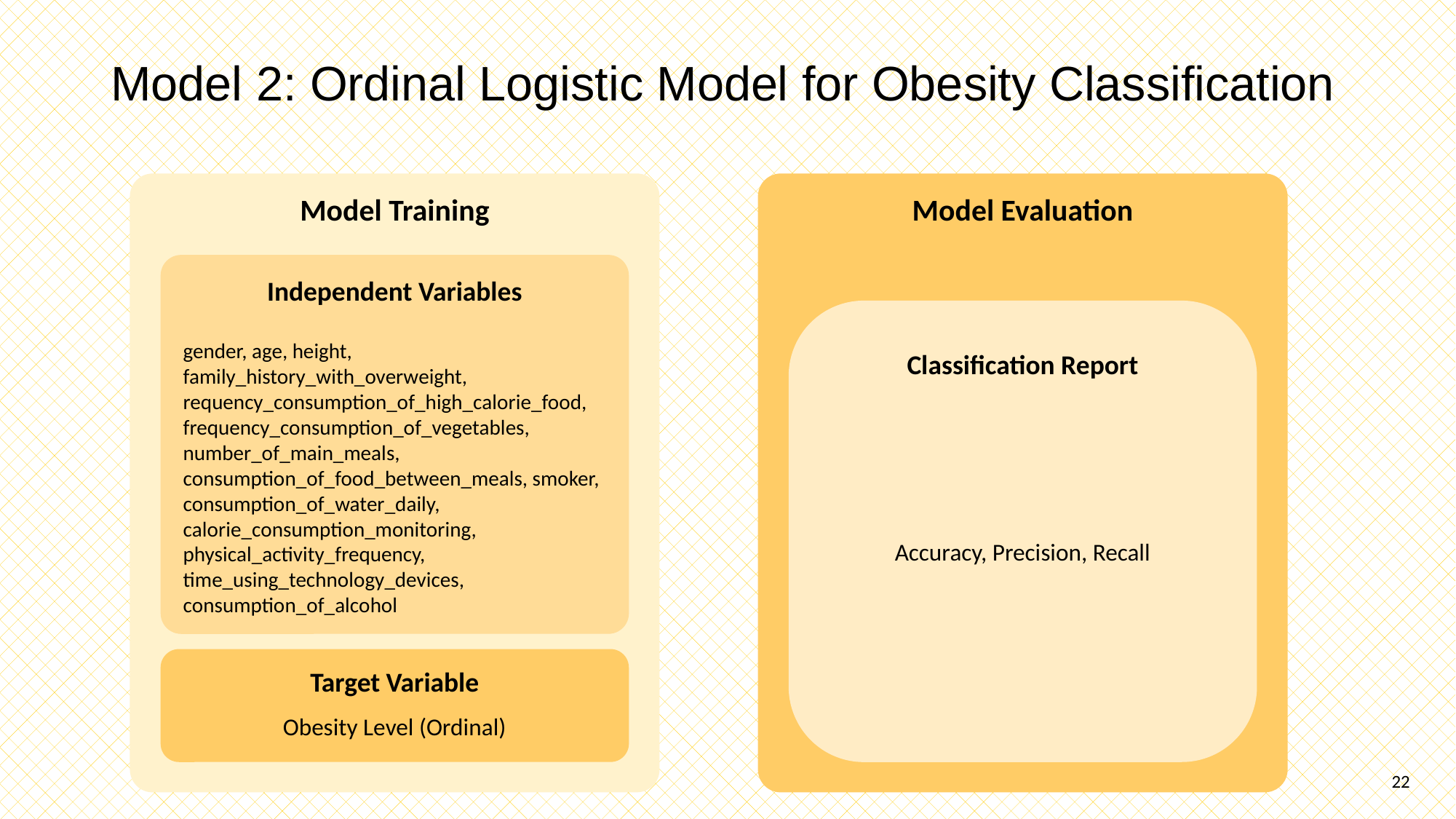

# Model 2: Ordinal Logistic Model for Obesity Classification

Model Training
Model Evaluation

Independent Variables
gender, age, height, family_history_with_overweight, requency_consumption_of_high_calorie_food, frequency_consumption_of_vegetables, number_of_main_meals, consumption_of_food_between_meals, smoker, consumption_of_water_daily, calorie_consumption_monitoring, physical_activity_frequency, time_using_technology_devices, consumption_of_alcohol

Classification Report
Accuracy, Precision, Recall

Target Variable
Obesity Level (Ordinal)
22